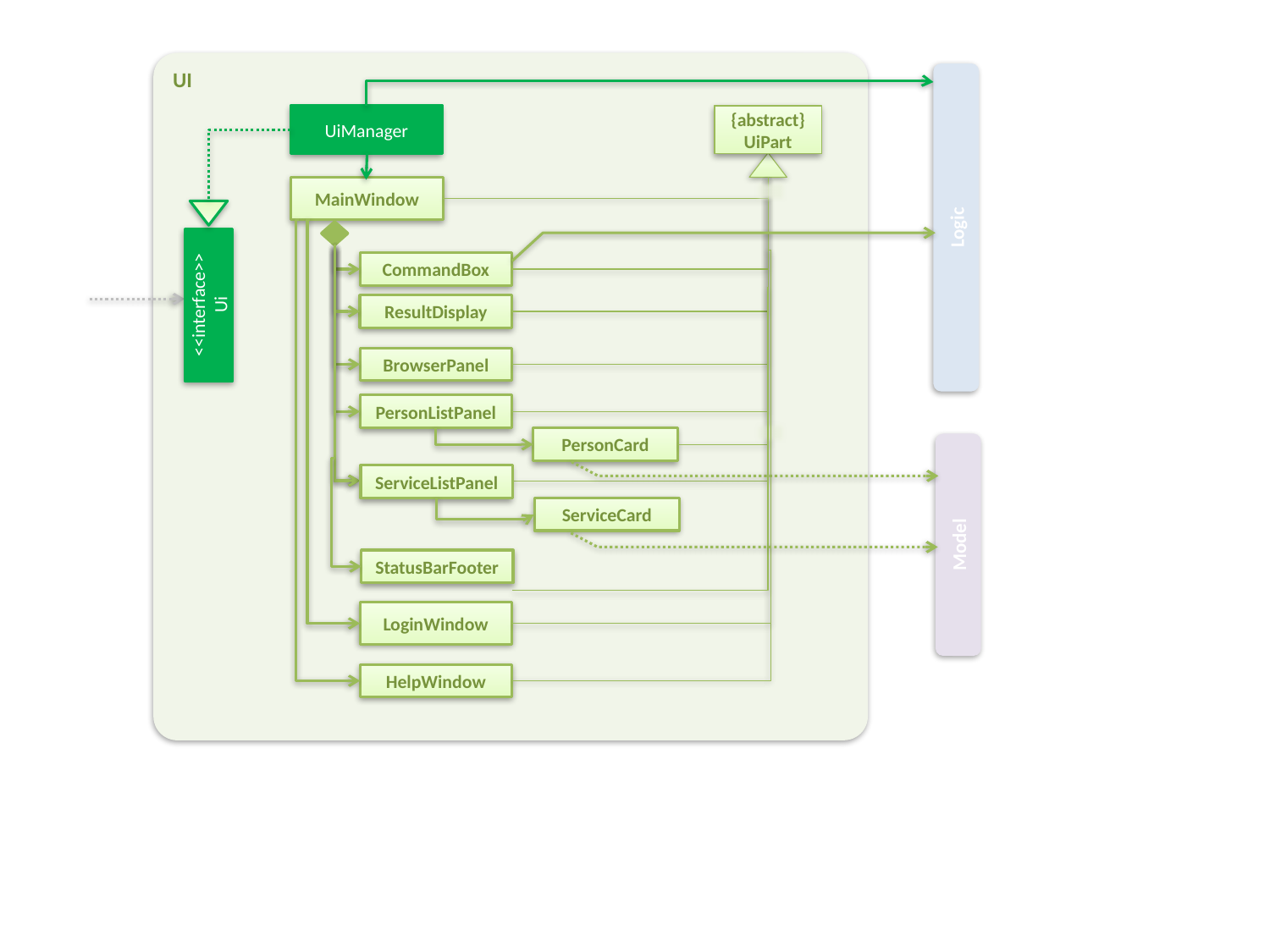

UI
UiManager
{abstract}
UiPart

MainWindow

Logic

CommandBox
<<interface>>
Ui
ResultDisplay
BrowserPanel
PersonListPanel

PersonCard

ServiceListPanel
ServiceCard
Model

StatusBarFooter
LoginWindow
HelpWindow